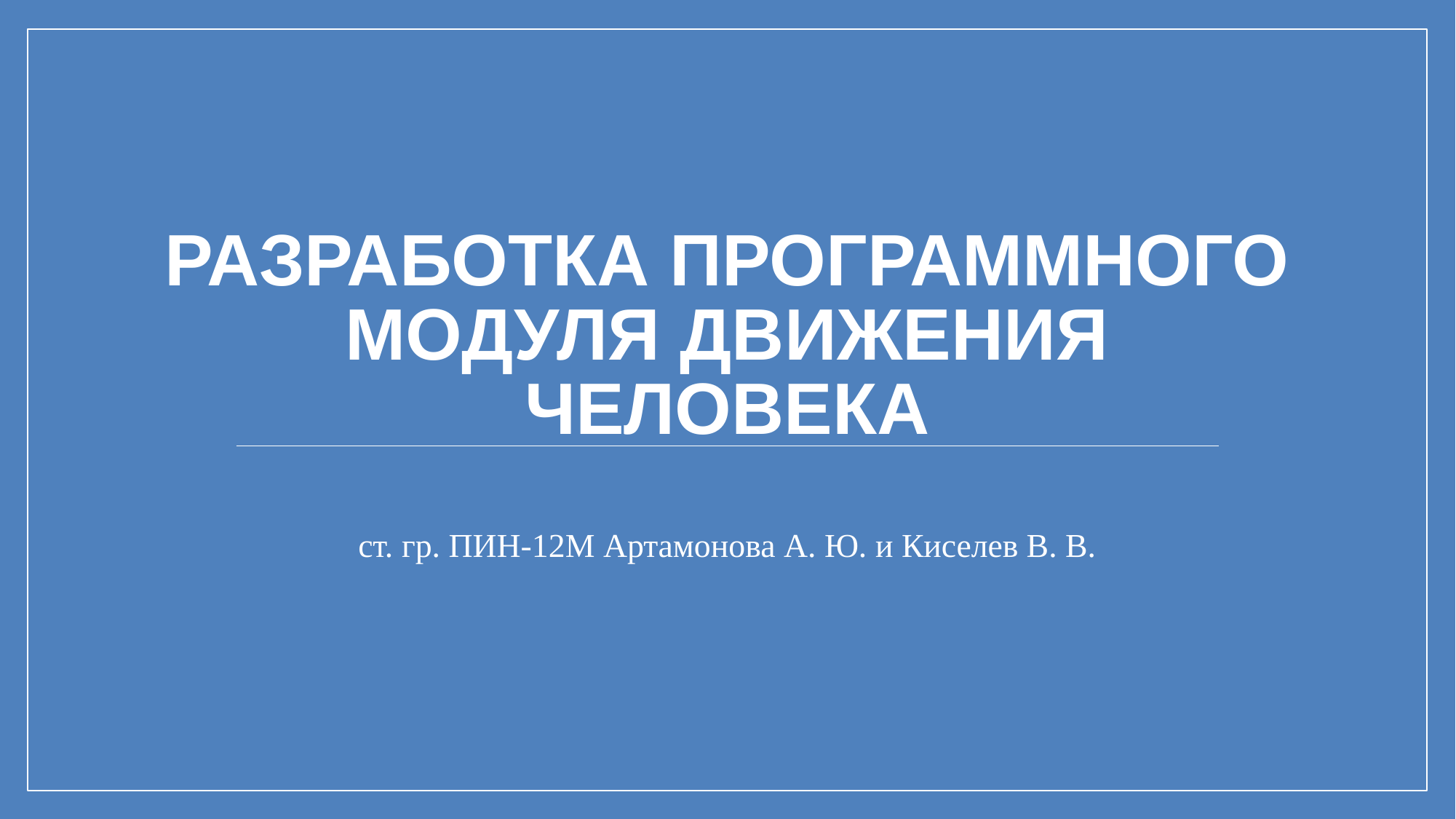

# Разработка программного модуля движения человека

ст. гр. ПИН-12М Артамонова А. Ю. и Киселев В. В.